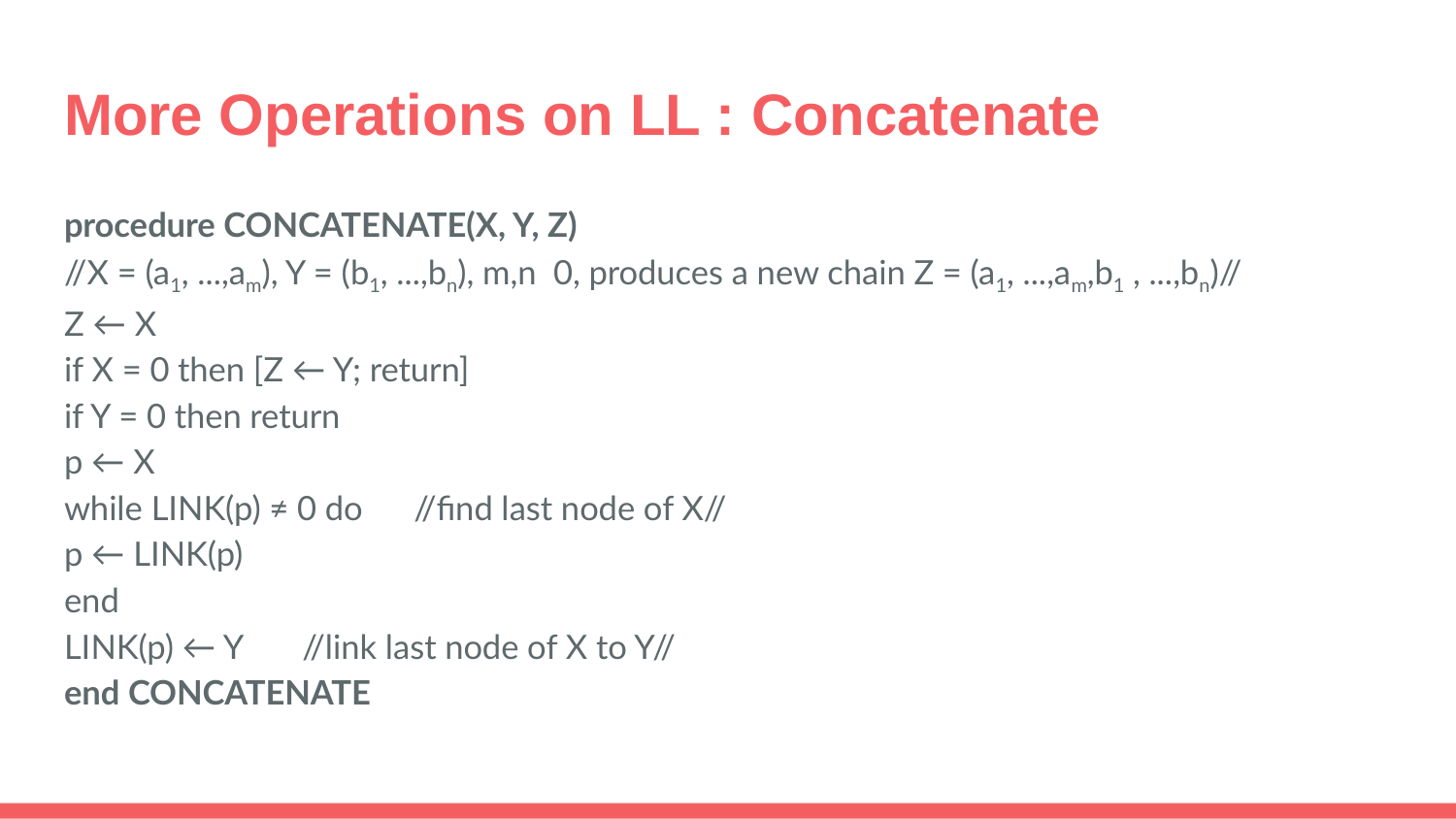

# More Operations on LL : Concatenate
procedure CONCATENATE(X, Y, Z)
//X = (a1, ...,am), Y = (b1, ...,bn), m,n  0, produces a new chain Z = (a1, ...,am,b1 , ...,bn)//
Z ← X
if X = 0 then [Z ← Y; return]
if Y = 0 then return
p ← X
while LINK(p) ≠ 0 do      //find last node of X//
p ← LINK(p)
end
LINK(p) ← Y       //link last node of X to Y//
end CONCATENATE